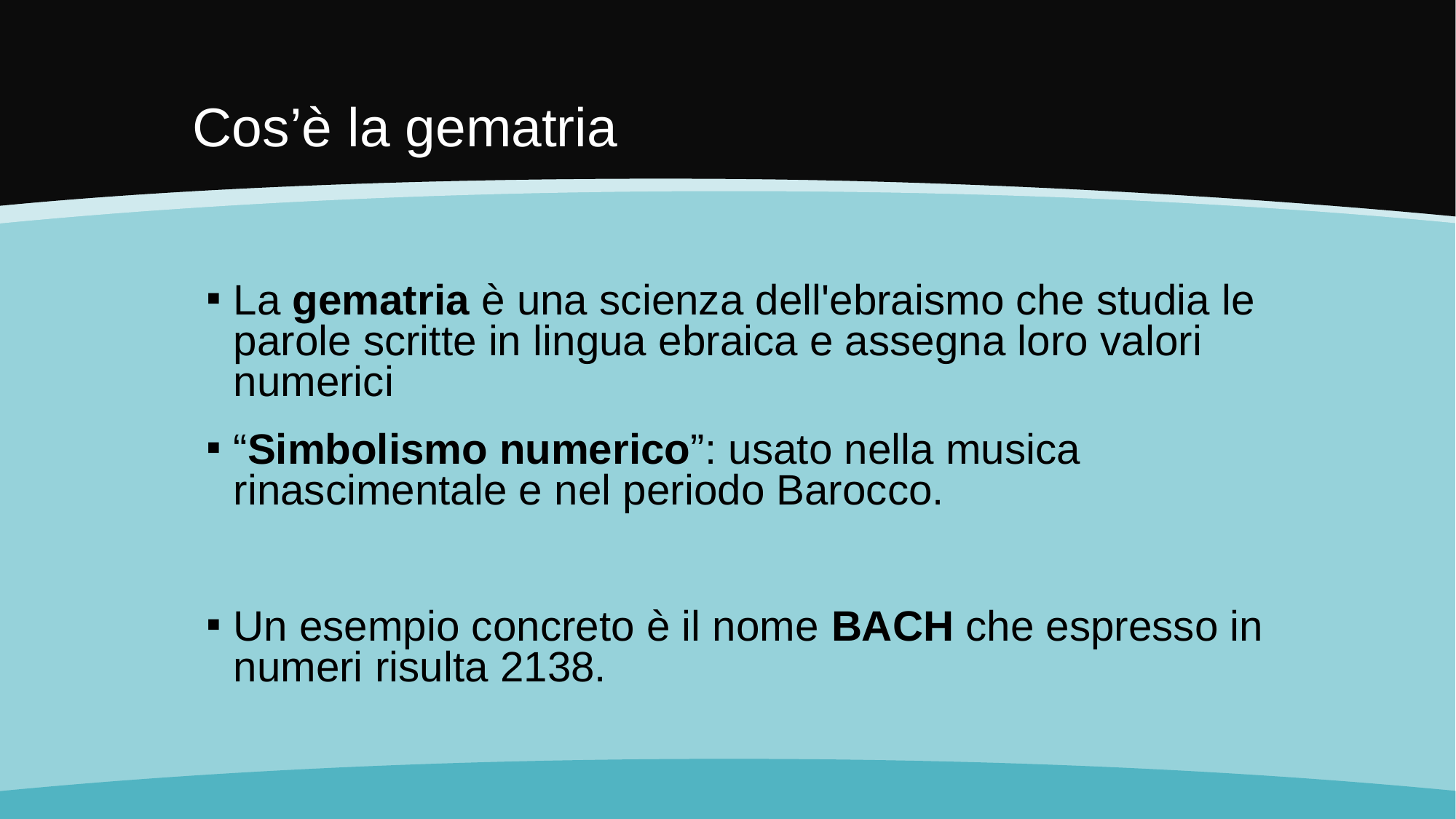

# Cos’è la gematria
La gematria è una scienza dell'ebraismo che studia le parole scritte in lingua ebraica e assegna loro valori numerici
“Simbolismo numerico”: usato nella musica rinascimentale e nel periodo Barocco.

Un esempio concreto è il nome BACH che espresso in numeri risulta 2138.